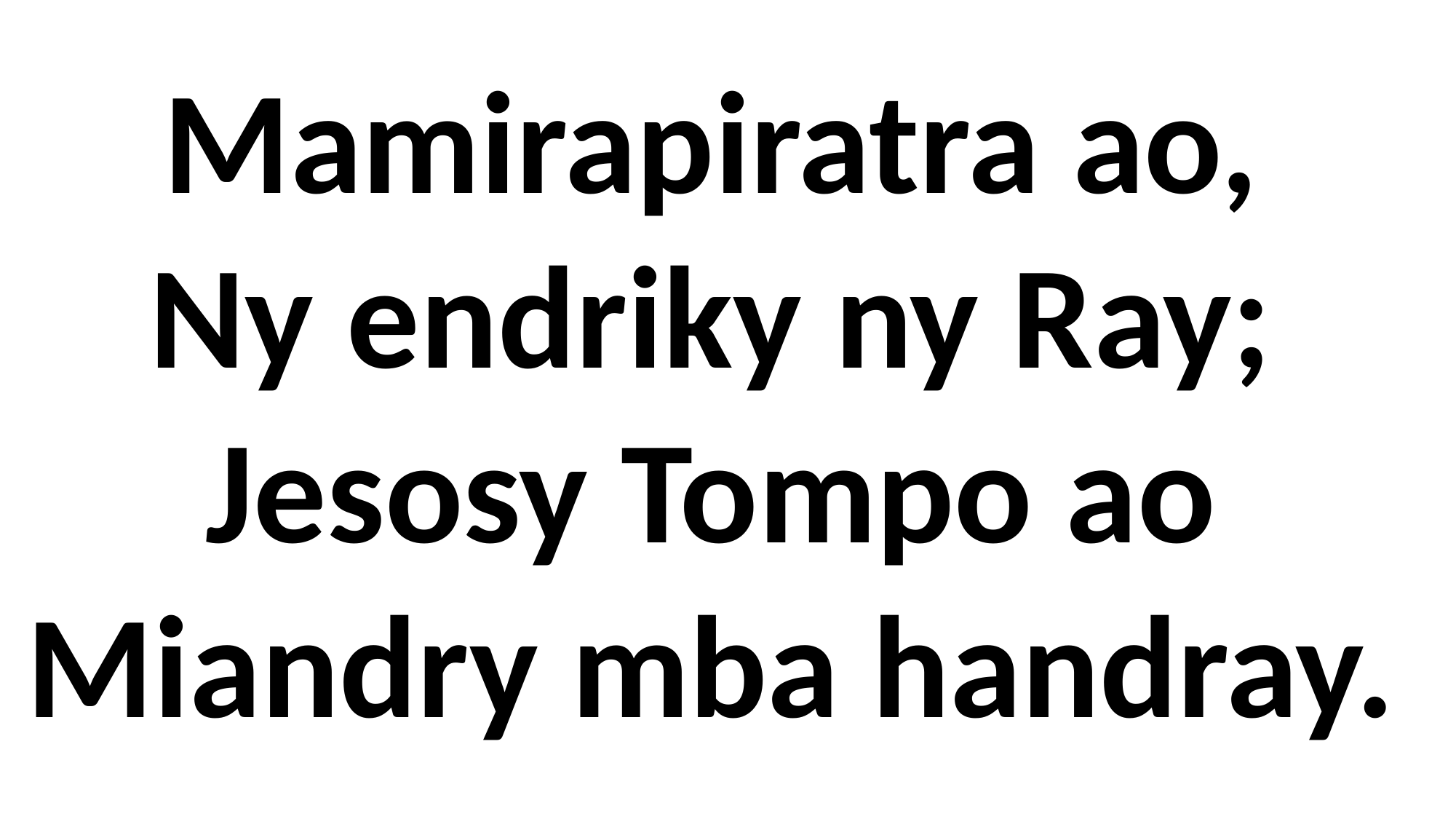

Mamirapiratra ao,
Ny endriky ny Ray;
Jesosy Tompo ao
Miandry mba handray.